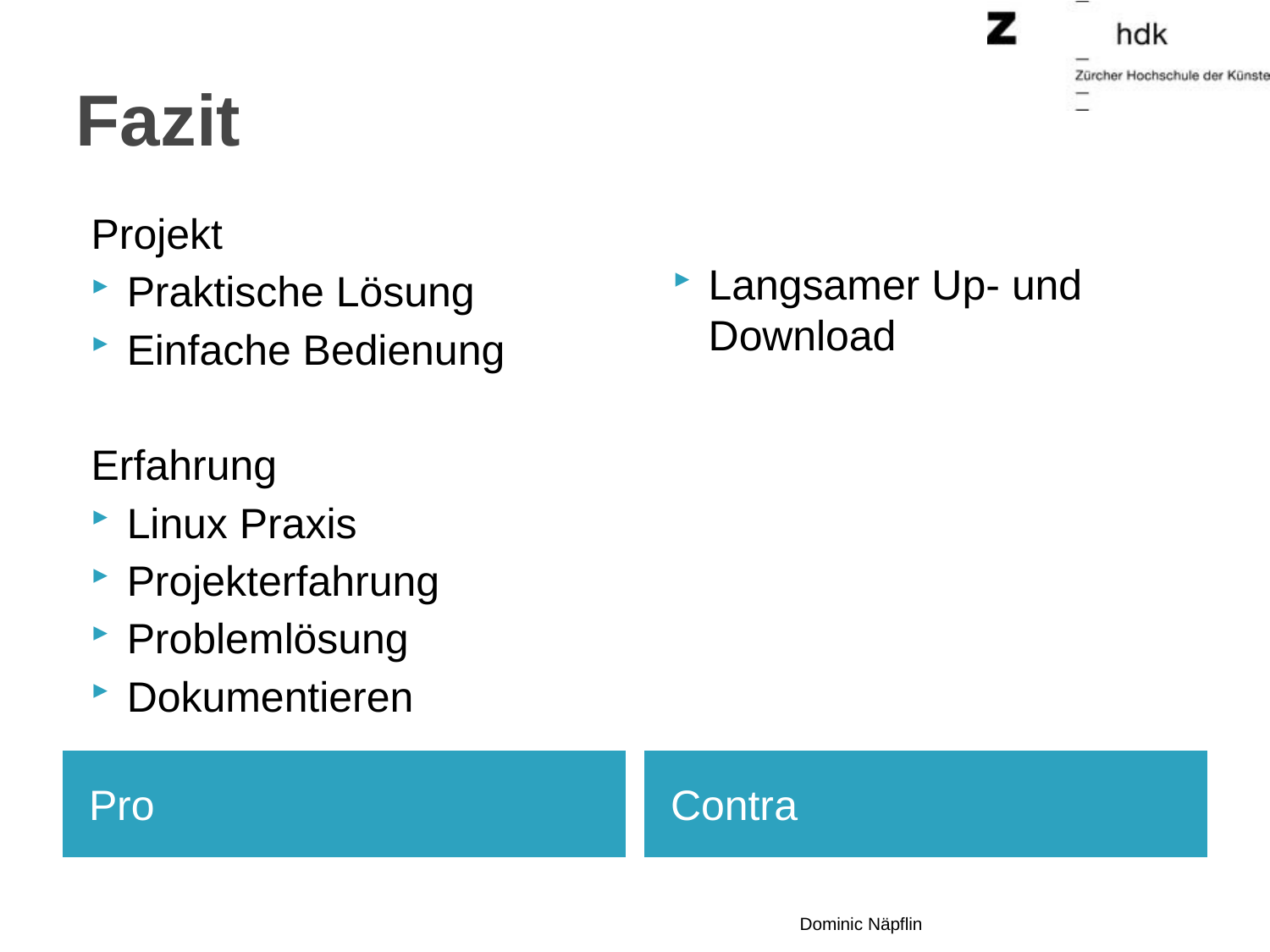

# Fazit
Projekt
Praktische Lösung
Einfache Bedienung

Erfahrung
Linux Praxis
Projekterfahrung
Problemlösung
Dokumentieren

Langsamer Up- und Download

Pro
Contra
Dominic Näpflin